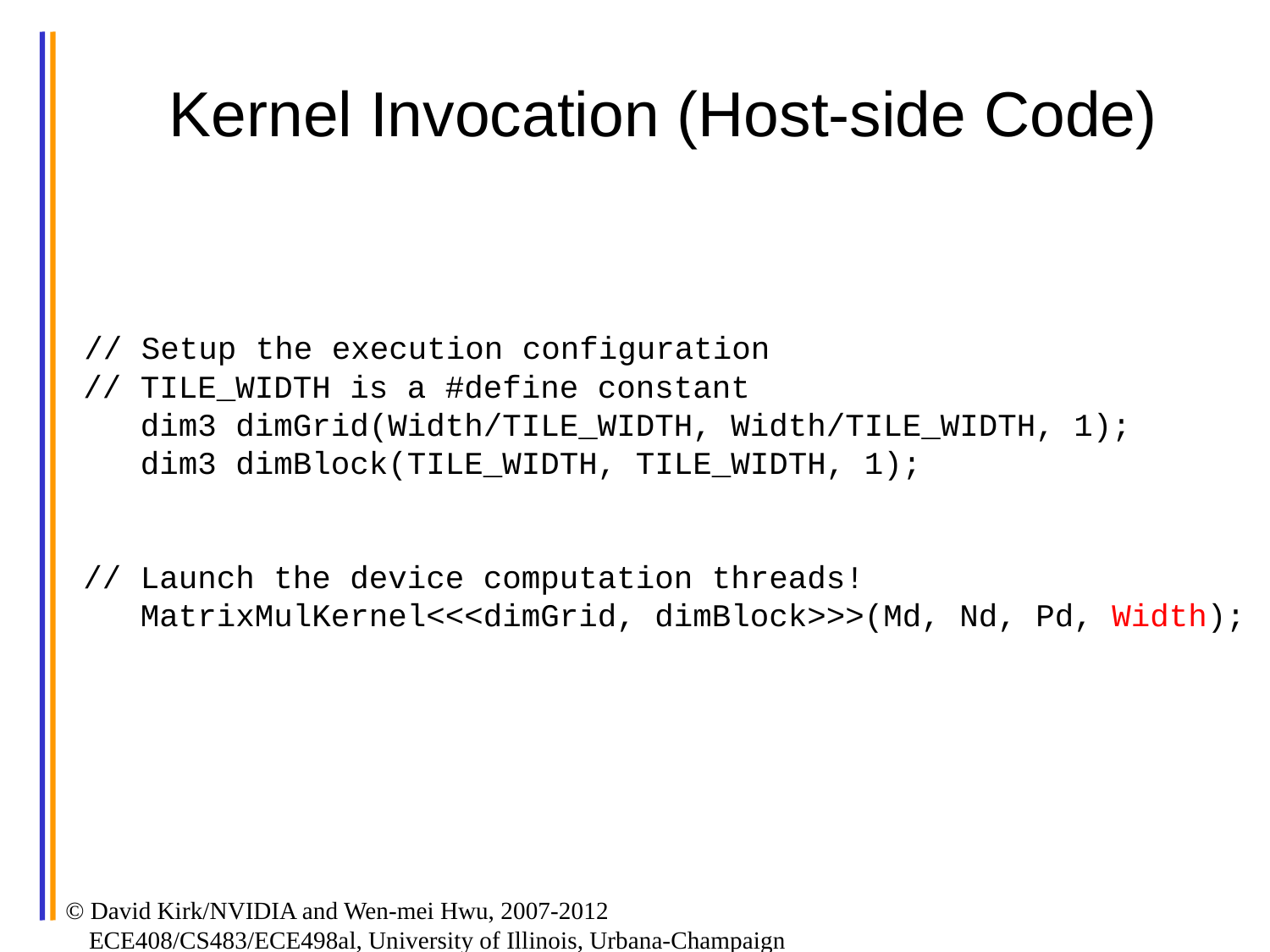

# Kernel Invocation (Host-side Code)
    // Setup the execution configuration
  // TILE_WIDTH is a #define constant
     dim3 dimGrid(Width/TILE_WIDTH, Width/TILE_WIDTH, 1);
     dim3 dimBlock(TILE_WIDTH, TILE_WIDTH, 1);

  // Launch the device computation threads!
     MatrixMulKernel<<<dimGrid, dimBlock>>>(Md, Nd, Pd, Width);
© David Kirk/NVIDIA and Wen-mei Hwu, 2007-2012     ECE408/CS483/ECE498al, University of Illinois, Urbana-Champaign